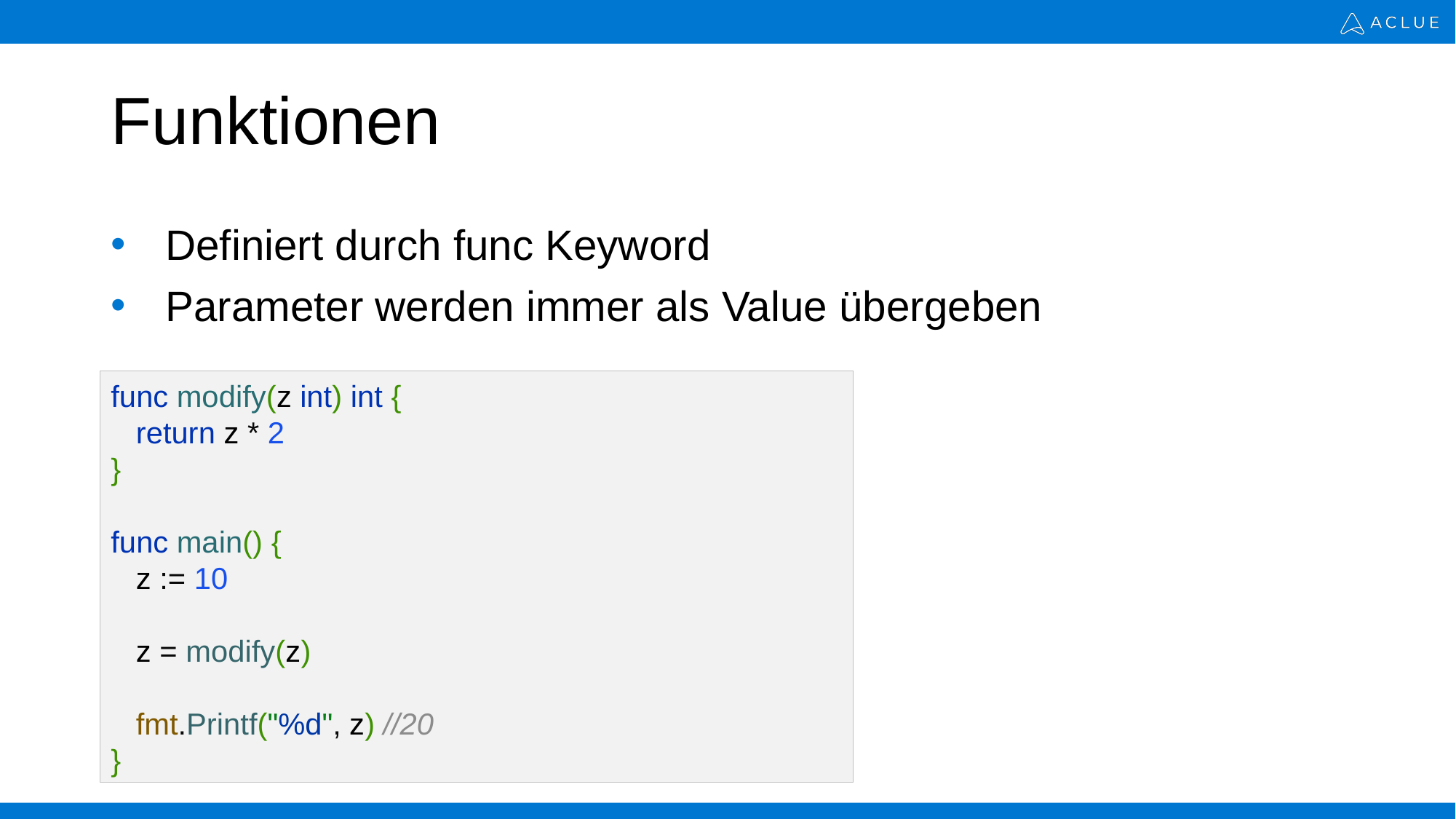

# Funktionen
Definiert durch func Keyword
Parameter werden immer als Value übergeben
func modify(z int) int {
   return z * 2
}
func main() {
   z := 10
   z = modify(z)
   fmt.Printf("%d", z) //20
}